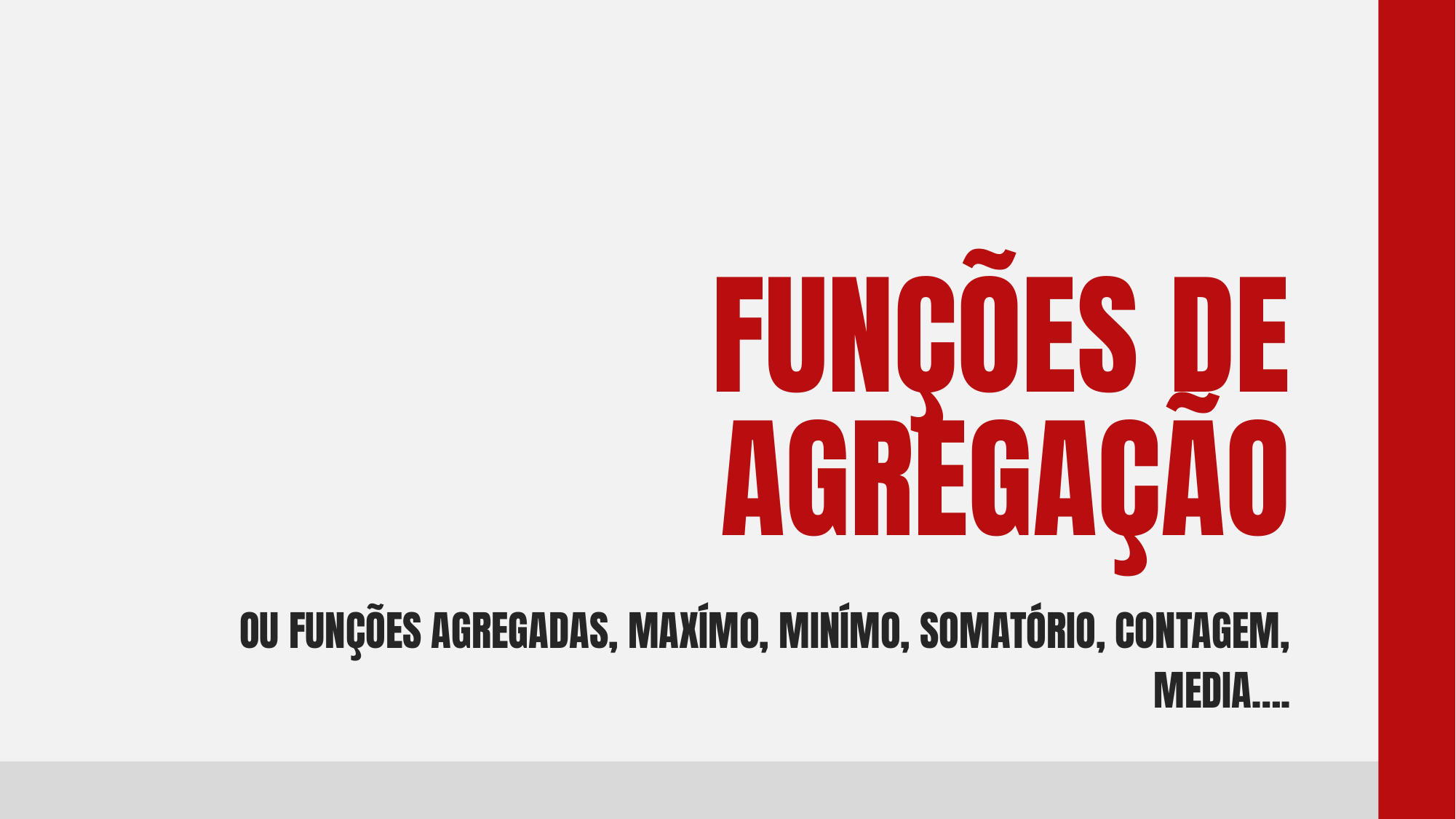

# Funções de agregação
Ou funções agregadas, maxímo, minímo, somatório, contagem, media….